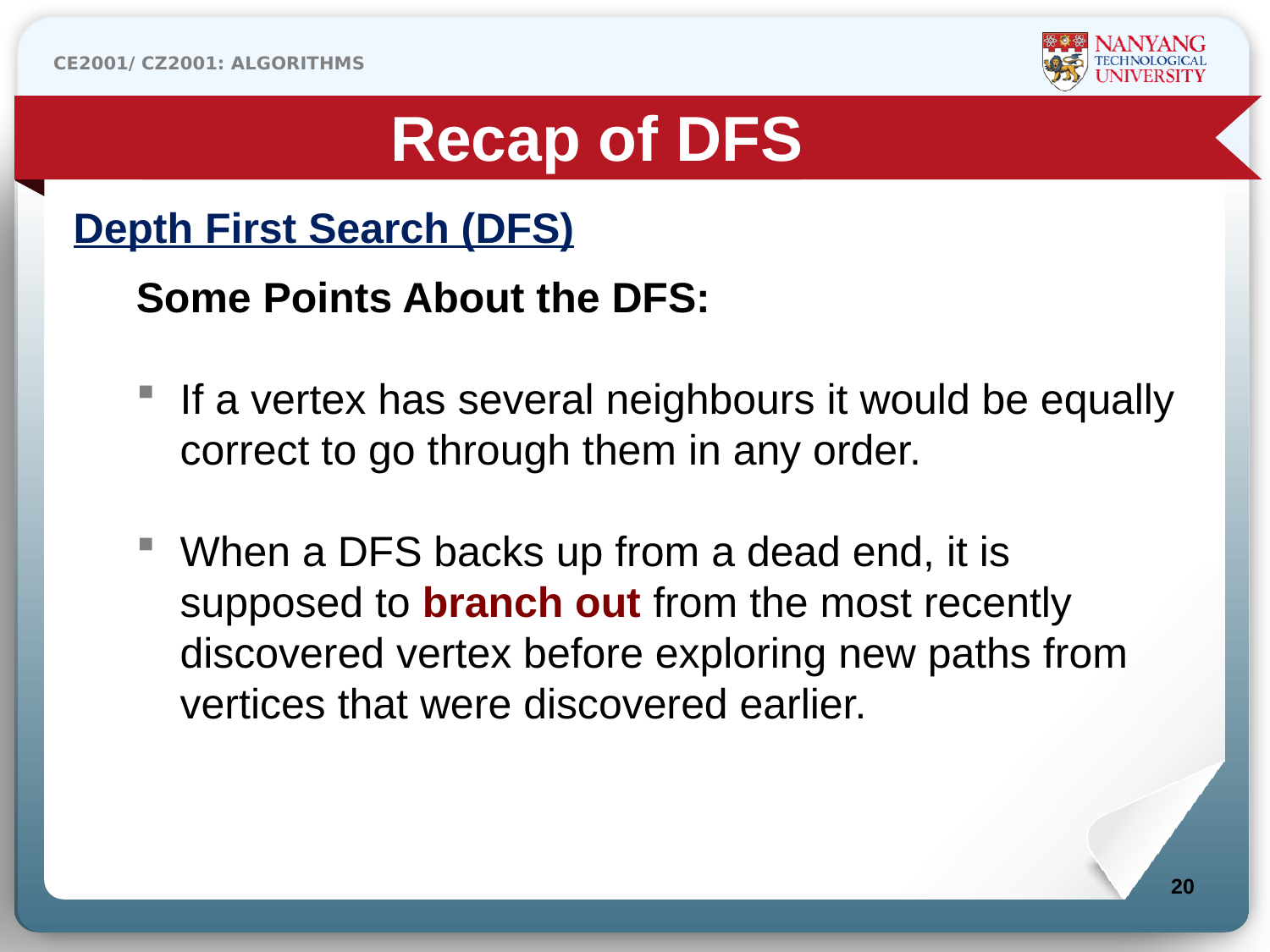

Recap of DFS
Depth First Search (DFS)
Some Points About the DFS:

If a vertex has several neighbours it would be equally correct to go through them in any order.

When a DFS backs up from a dead end, it is supposed to branch out from the most recently discovered vertex before exploring new paths from vertices that were discovered earlier.